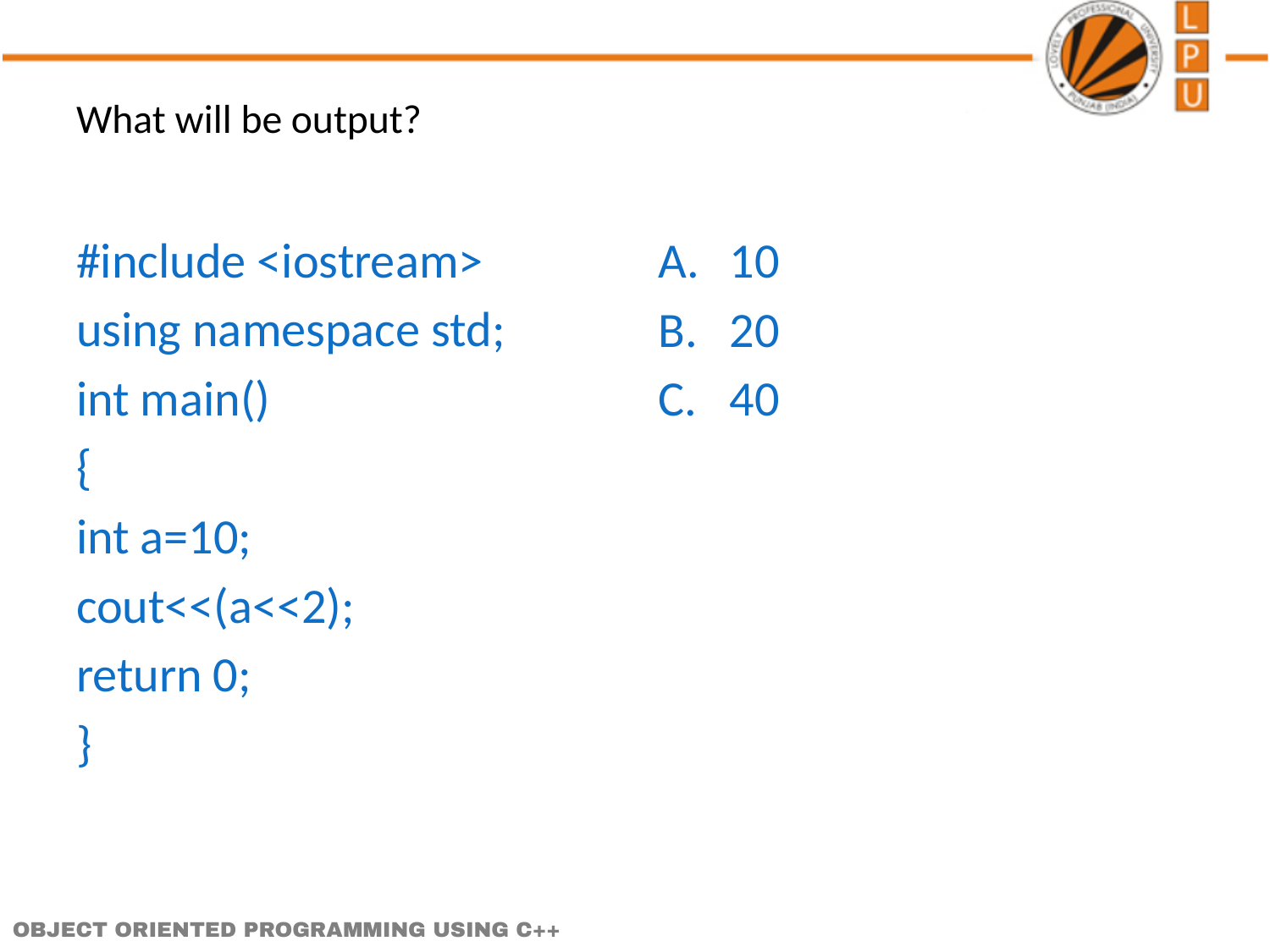

# What will be output?
#include <iostream>
using namespace std;
int main()
{
int a=10;
cout<<(a<<2);
return 0;
}

10
20
40